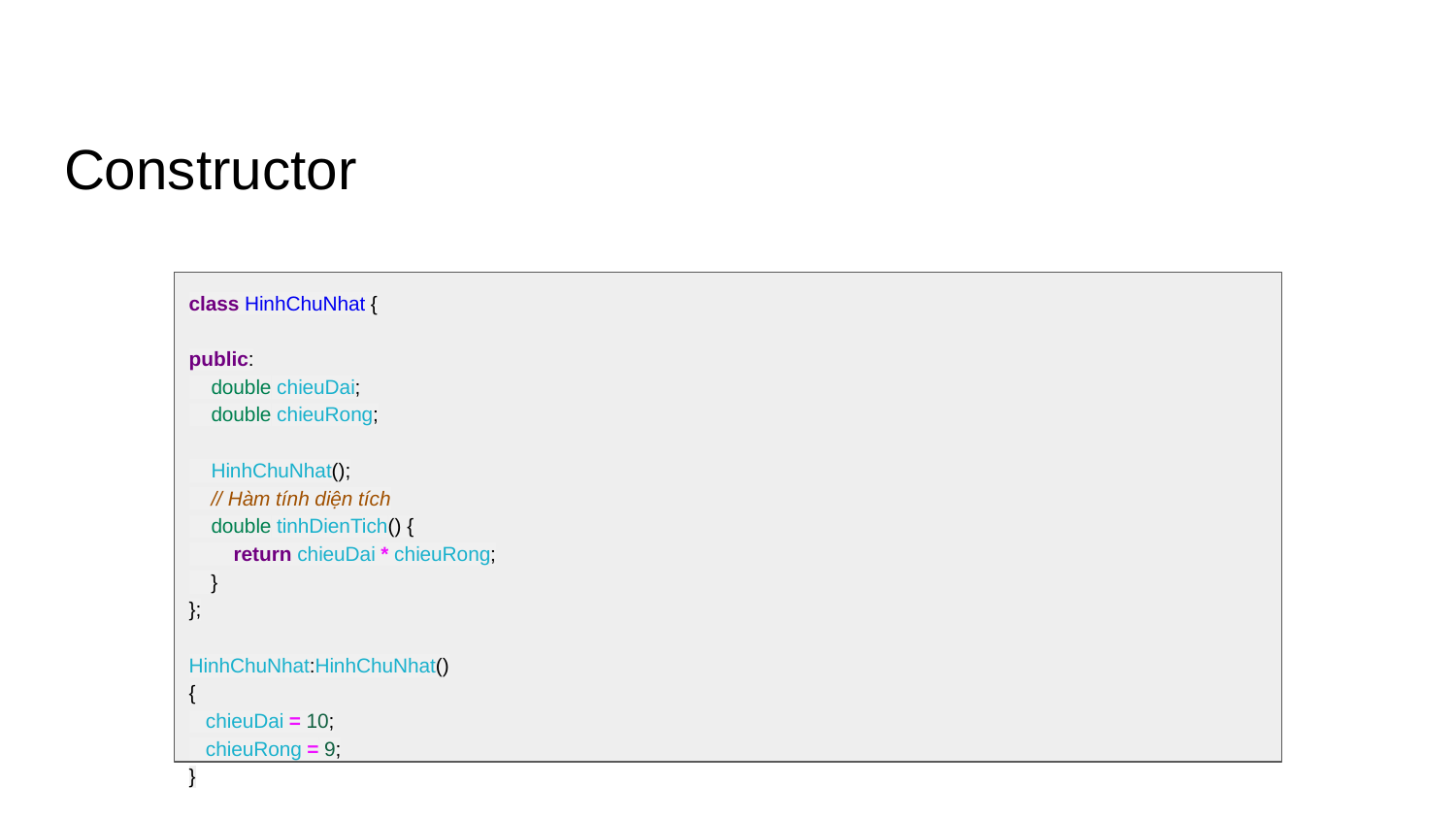

# Constructor
class HinhChuNhat {
public:
    double chieuDai;
    double chieuRong;

    HinhChuNhat();
    // Hàm tính diện tích
    double tinhDienTich() {
        return chieuDai * chieuRong;
    }
};

HinhChuNhat:HinhChuNhat()
{
   chieuDai = 10;
   chieuRong = 9;
}